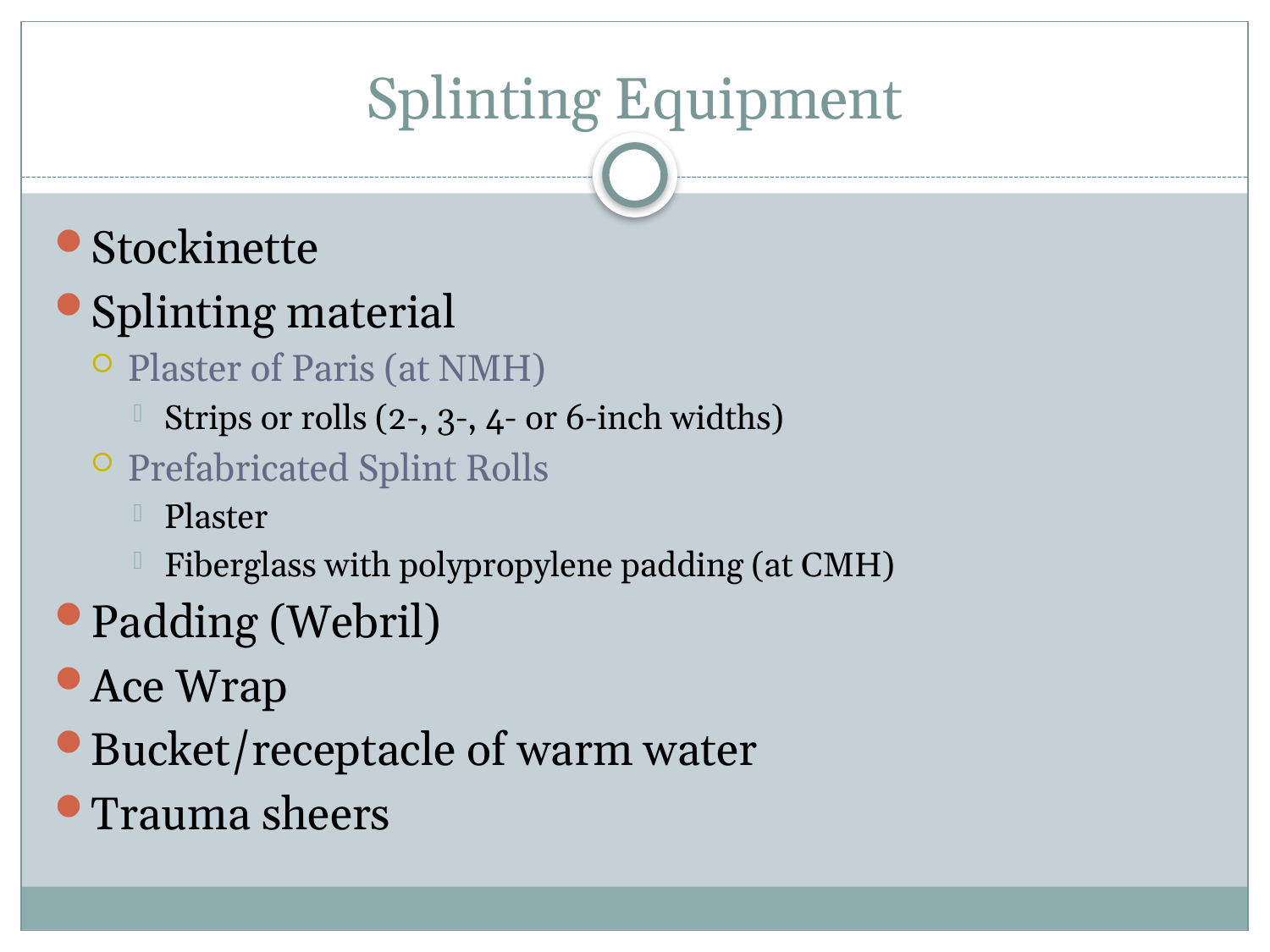

# Splinting Equipment
Stockinette
Splinting material
Plaster of Paris (at NMH)
Strips or rolls (2-, 3-, 4- or 6-inch widths)
Prefabricated Splint Rolls
Plaster
Fiberglass with polypropylene padding (at CMH)
Padding (Webril)
Ace Wrap
Bucket/receptacle of warm water
Trauma sheers